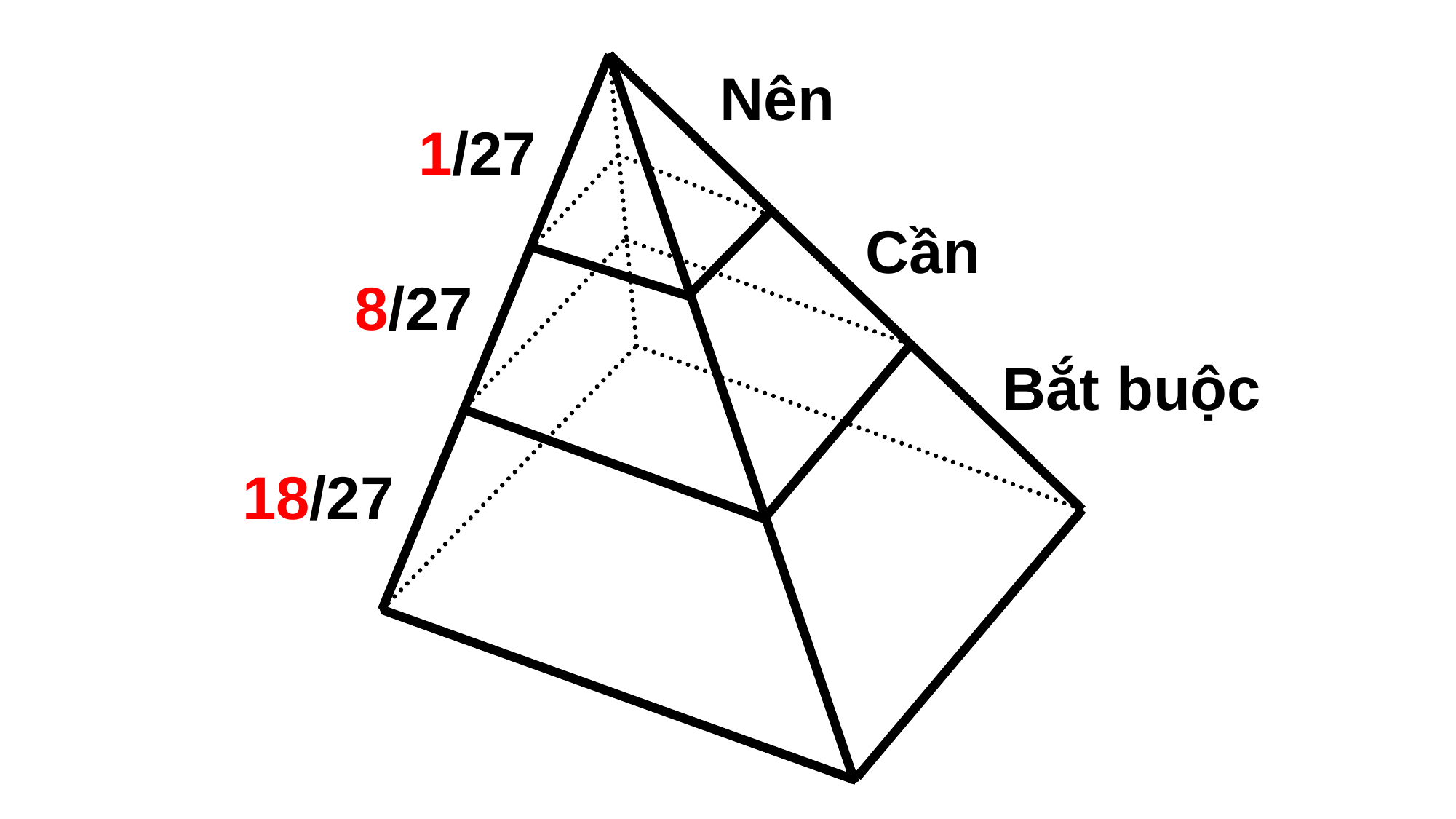

Nên
1/27

Cần

8/27
Bắt buộc

18/27